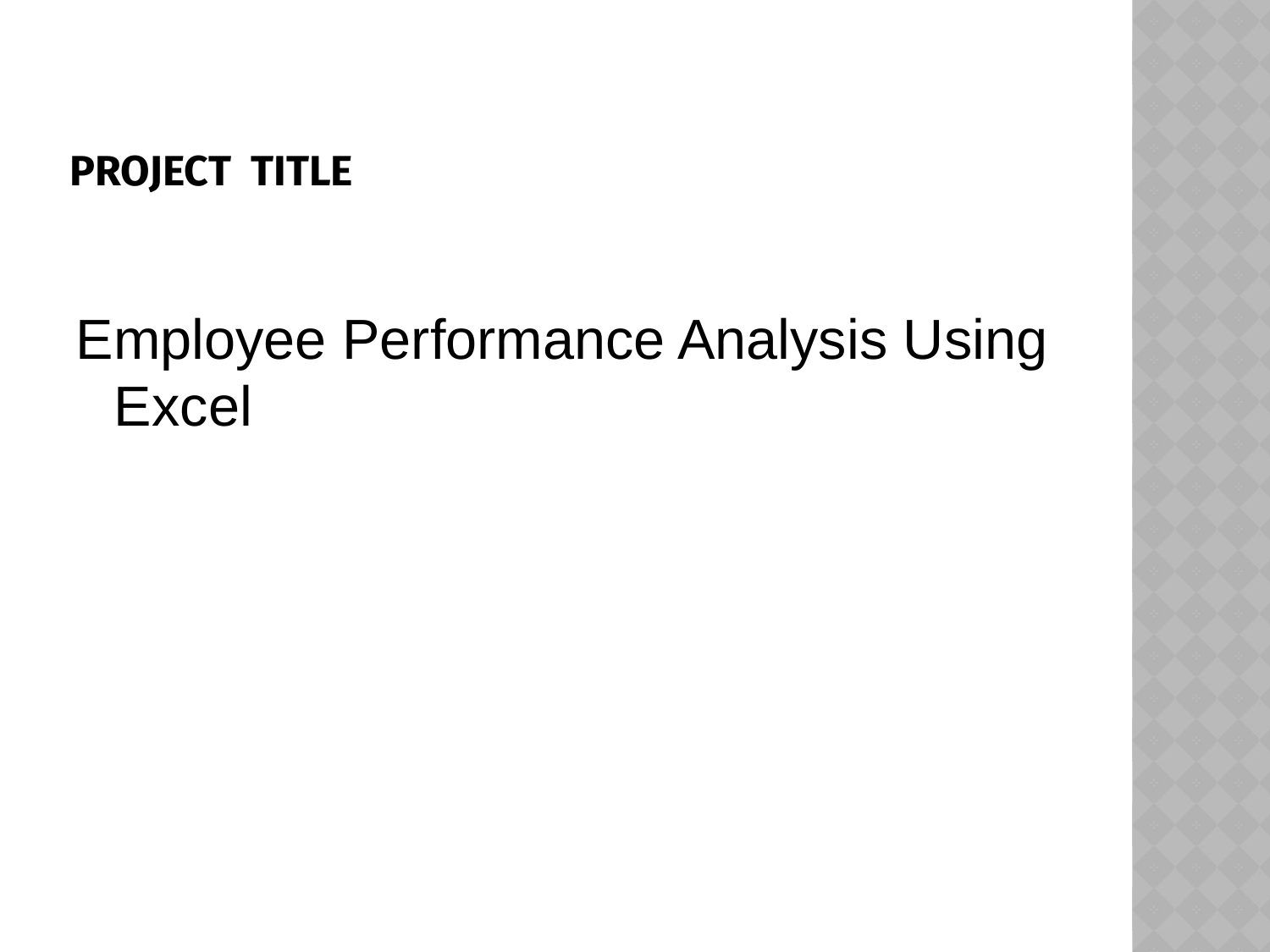

# PROJECT  TITLE
Employee Performance Analysis Using Excel